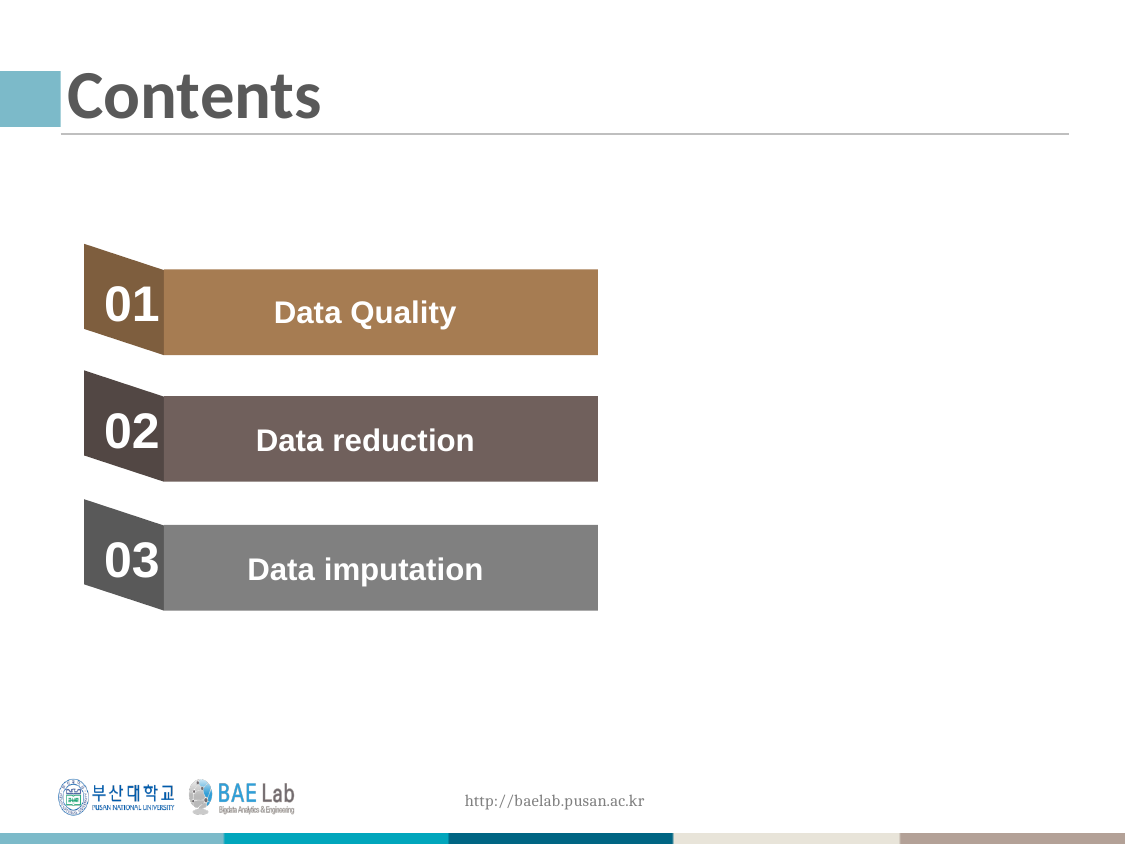

# Contents

01
Data Quality

02
Data reduction

03
Data imputation